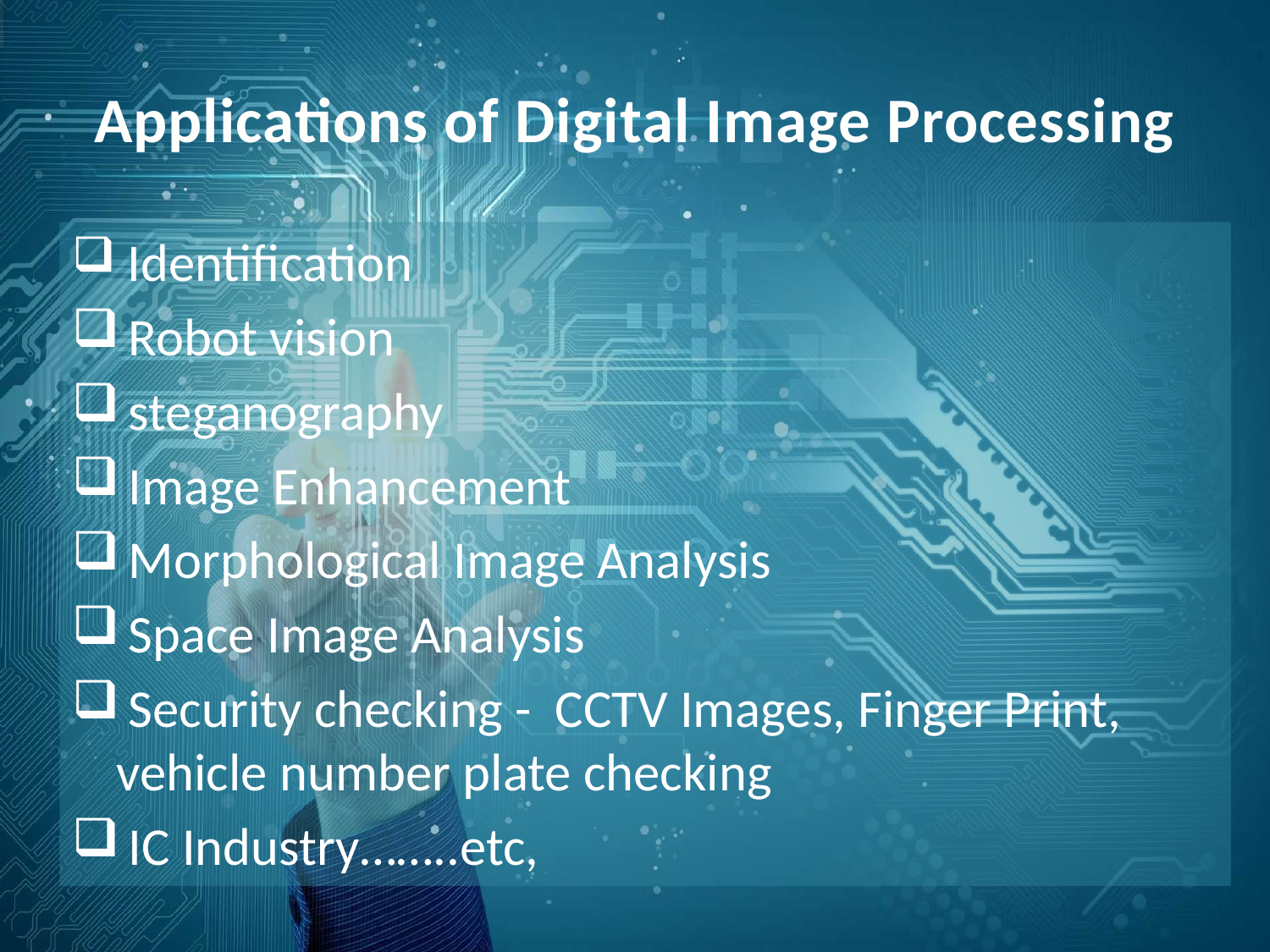

# Applications of Digital Image Processing
 Identification
 Robot vision
 steganography
 Image Enhancement
 Morphological Image Analysis
 Space Image Analysis
 Security checking -  CCTV Images, Finger Print, vehicle number plate checking
 IC Industry……..etc,